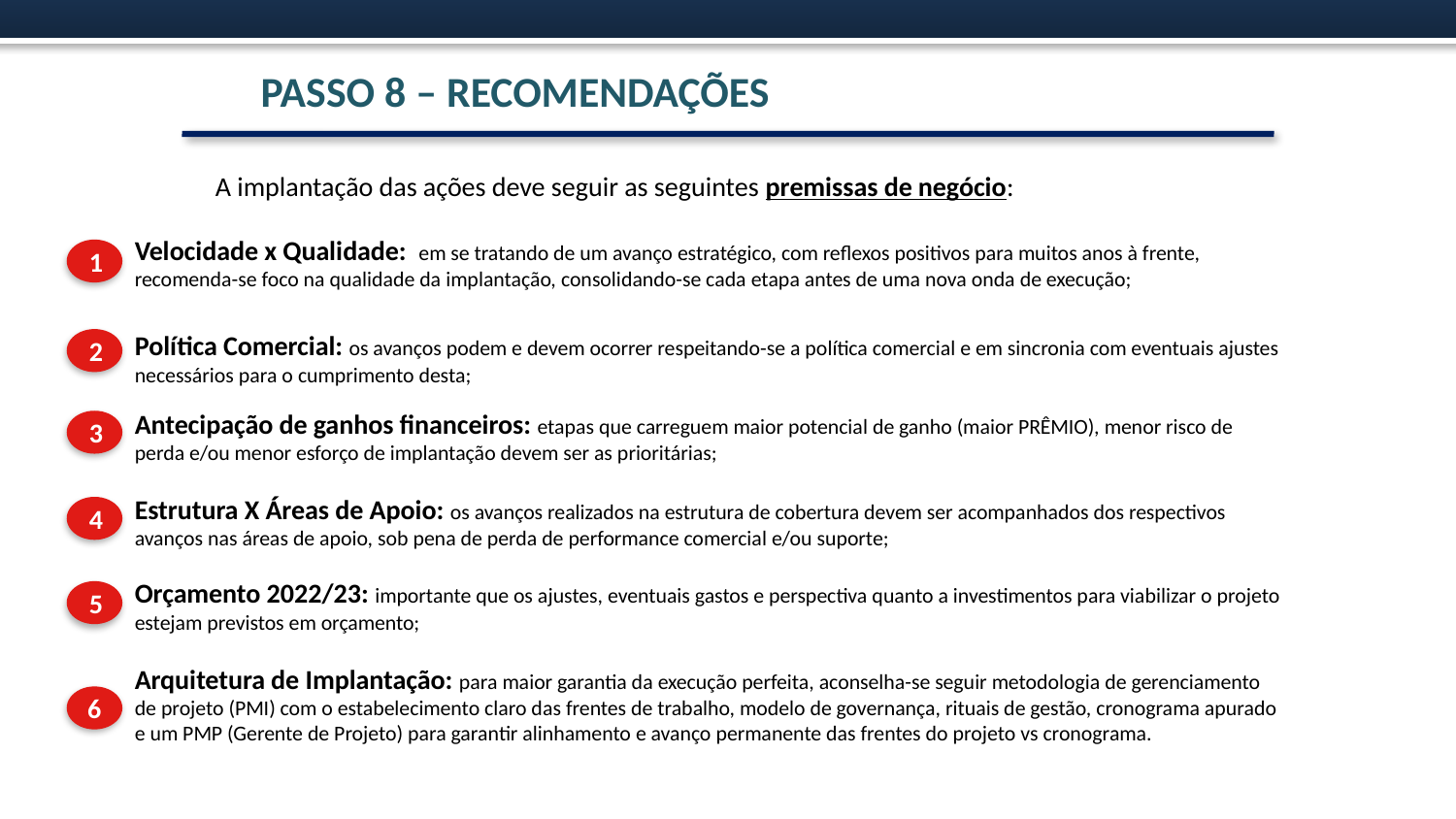

PASSO 8 – RECOMENDAÇÕES

A implantação das ações deve seguir as seguintes premissas de negócio:
Velocidade x Qualidade:  em se tratando de um avanço estratégico, com reflexos positivos para muitos anos à frente, recomenda-se foco na qualidade da implantação, consolidando-se cada etapa antes de uma nova onda de execução;
1
Política Comercial: os avanços podem e devem ocorrer respeitando-se a política comercial e em sincronia com eventuais ajustes necessários para o cumprimento desta;
2
Antecipação de ganhos financeiros: etapas que carreguem maior potencial de ganho (maior PRÊMIO), menor risco de perda e/ou menor esforço de implantação devem ser as prioritárias;
3
Estrutura X Áreas de Apoio: os avanços realizados na estrutura de cobertura devem ser acompanhados dos respectivos avanços nas áreas de apoio, sob pena de perda de performance comercial e/ou suporte;
4
Orçamento 2022/23: importante que os ajustes, eventuais gastos e perspectiva quanto a investimentos para viabilizar o projeto estejam previstos em orçamento;
5
Arquitetura de Implantação: para maior garantia da execução perfeita, aconselha-se seguir metodologia de gerenciamento de projeto (PMI) com o estabelecimento claro das frentes de trabalho, modelo de governança, rituais de gestão, cronograma apurado e um PMP (Gerente de Projeto) para garantir alinhamento e avanço permanente das frentes do projeto vs cronograma.
6